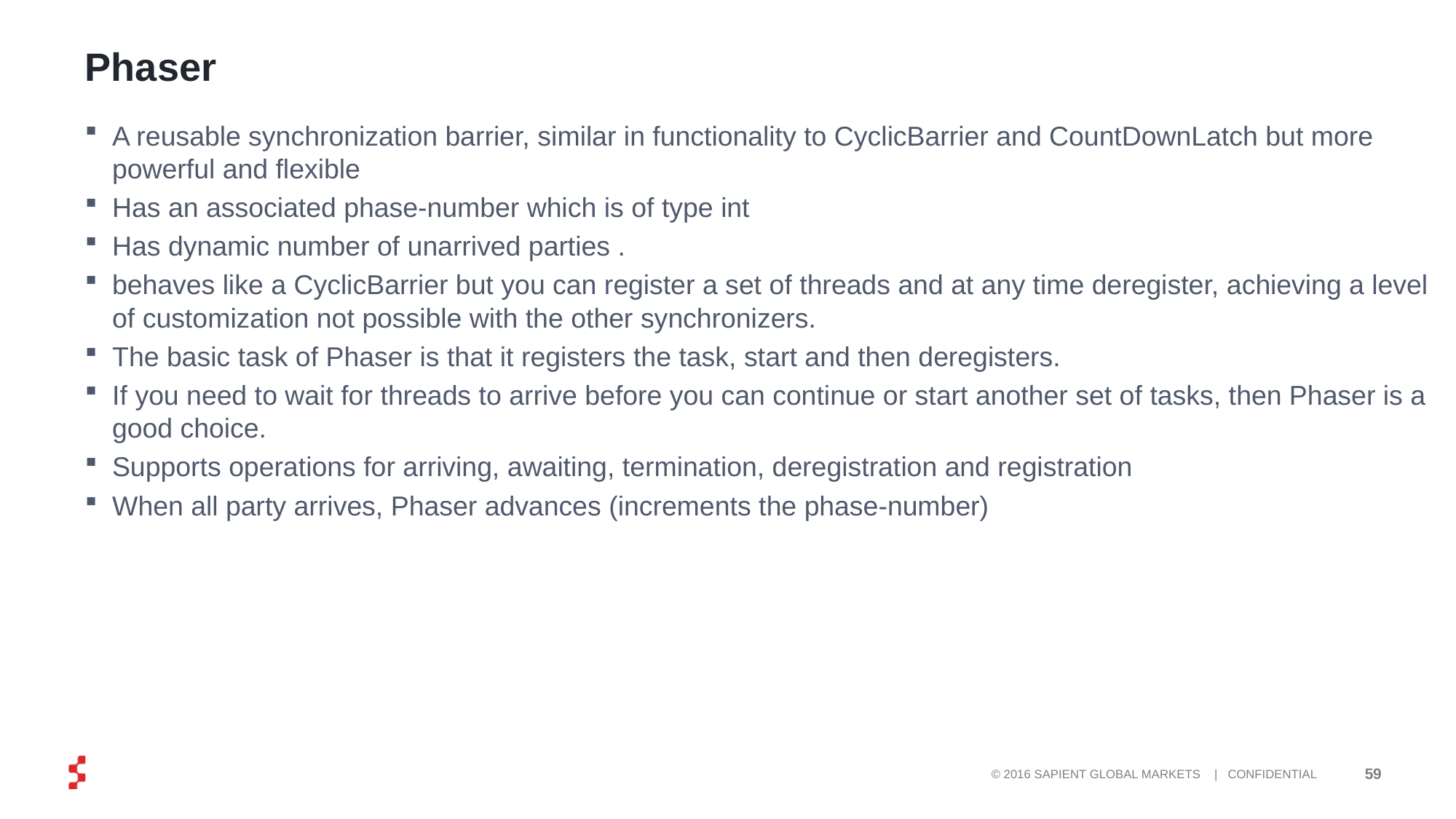

# Phaser
A reusable synchronization barrier, similar in functionality to CyclicBarrier and CountDownLatch but more powerful and flexible
Has an associated phase-number which is of type int
Has dynamic number of unarrived parties .
behaves like a CyclicBarrier but you can register a set of threads and at any time deregister, achieving a level of customization not possible with the other synchronizers.
The basic task of Phaser is that it registers the task, start and then deregisters.
If you need to wait for threads to arrive before you can continue or start another set of tasks, then Phaser is a good choice.
Supports operations for arriving, awaiting, termination, deregistration and registration
When all party arrives, Phaser advances (increments the phase-number)